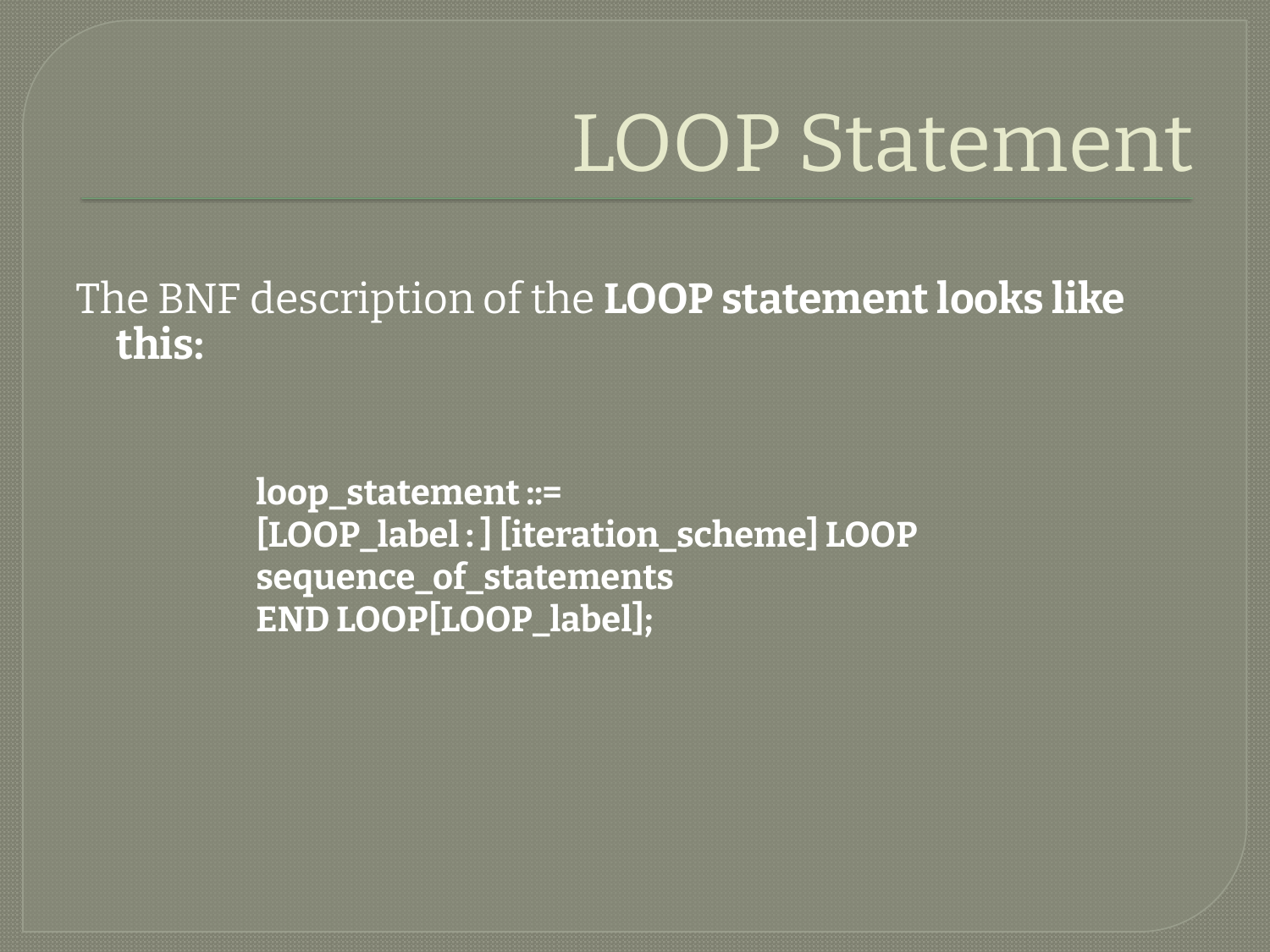

# LOOP Statement

The BNF description of the LOOP statement looks like this:

loop_statement ::=
[LOOP_label : ] [iteration_scheme] LOOP
sequence_of_statements
END LOOP[LOOP_label];